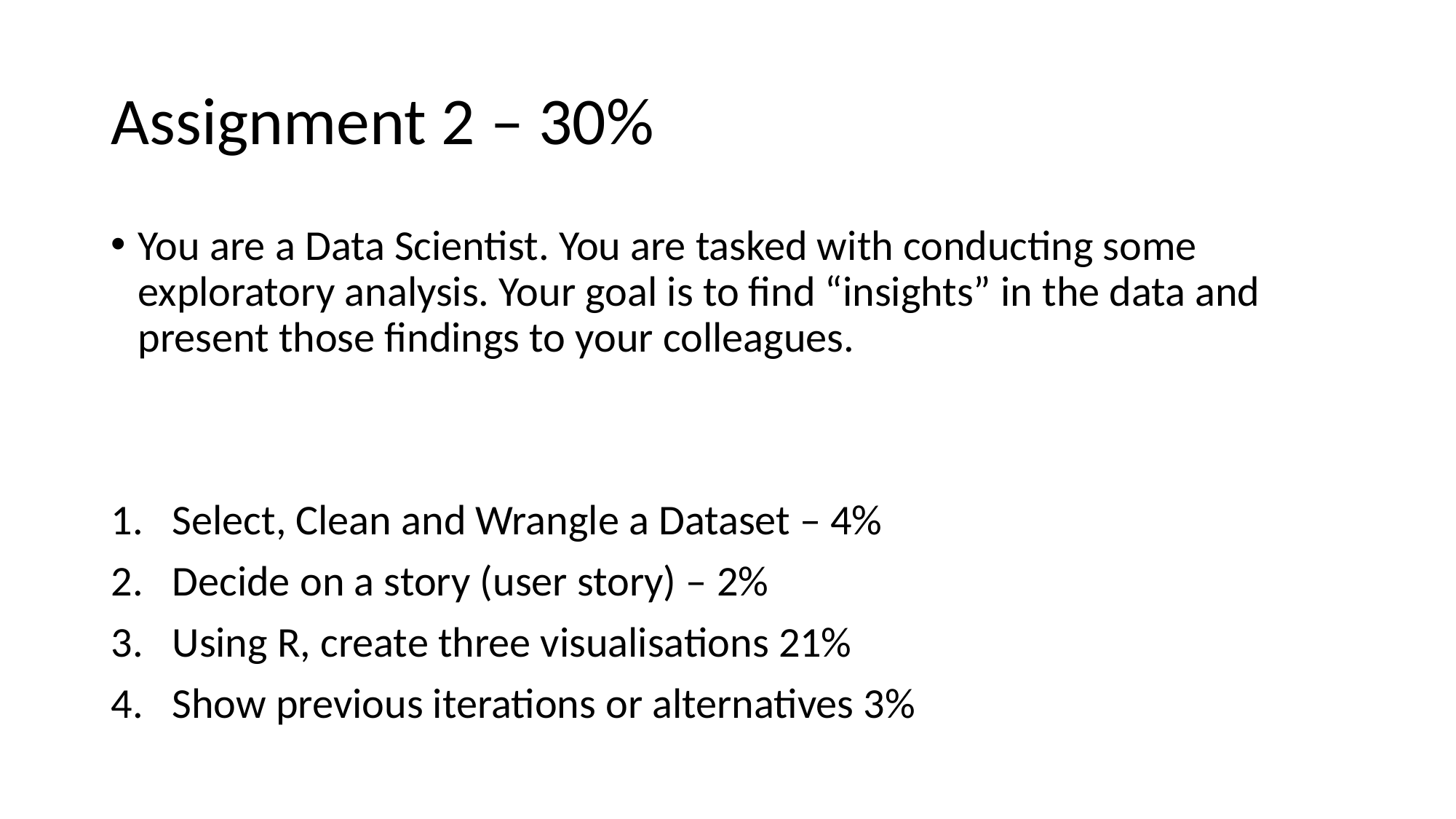

# Assignment 2 – 30%
You are a Data Scientist. You are tasked with conducting some exploratory analysis. Your goal is to find “insights” in the data and present those findings to your colleagues.

Select, Clean and Wrangle a Dataset – 4%
Decide on a story (user story) – 2%
Using R, create three visualisations 21%
Show previous iterations or alternatives 3%